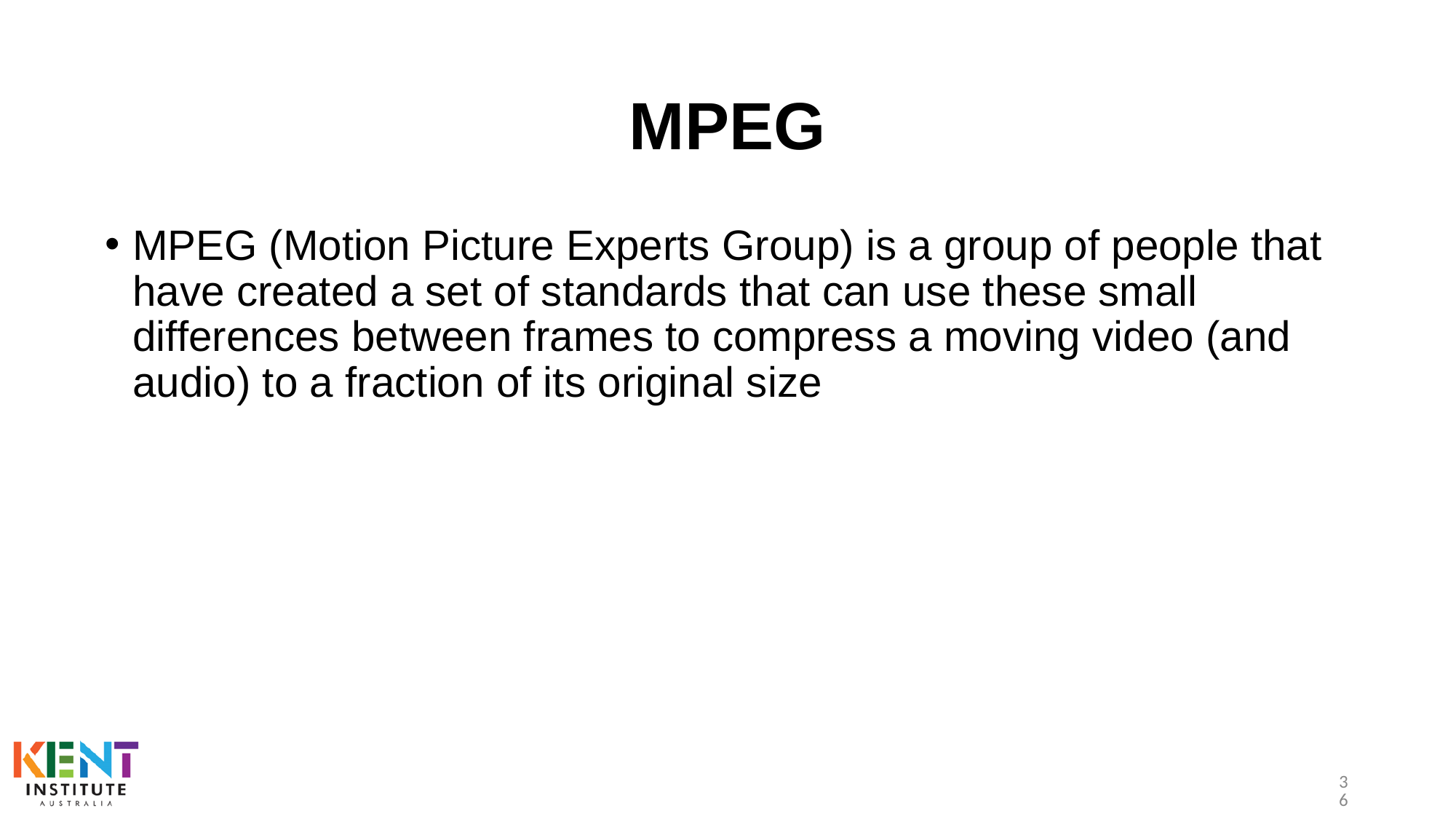

# MPEG
MPEG (Motion Picture Experts Group) is a group of people that have created a set of standards that can use these small differences between frames to compress a moving video (and audio) to a fraction of its original size
36